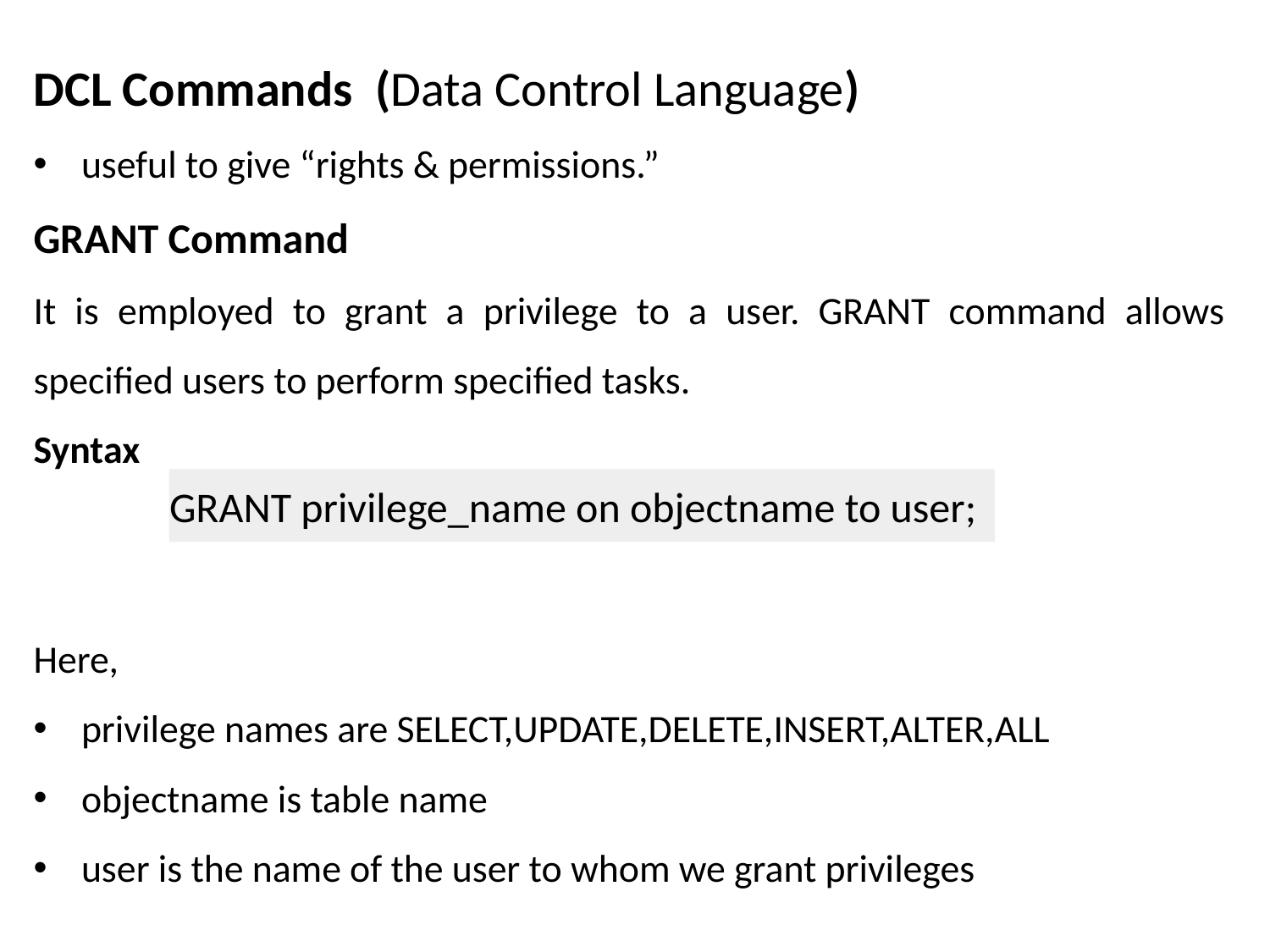

DCL Commands  (Data Control Language)
useful to give “rights & permissions.”
GRANT Command
It is employed to grant a privilege to a user. GRANT command allows specified users to perform specified tasks.
Syntax

Here,
privilege names are SELECT,UPDATE,DELETE,INSERT,ALTER,ALL
objectname is table name
user is the name of the user to whom we grant privileges
GRANT privilege_name on objectname to user;